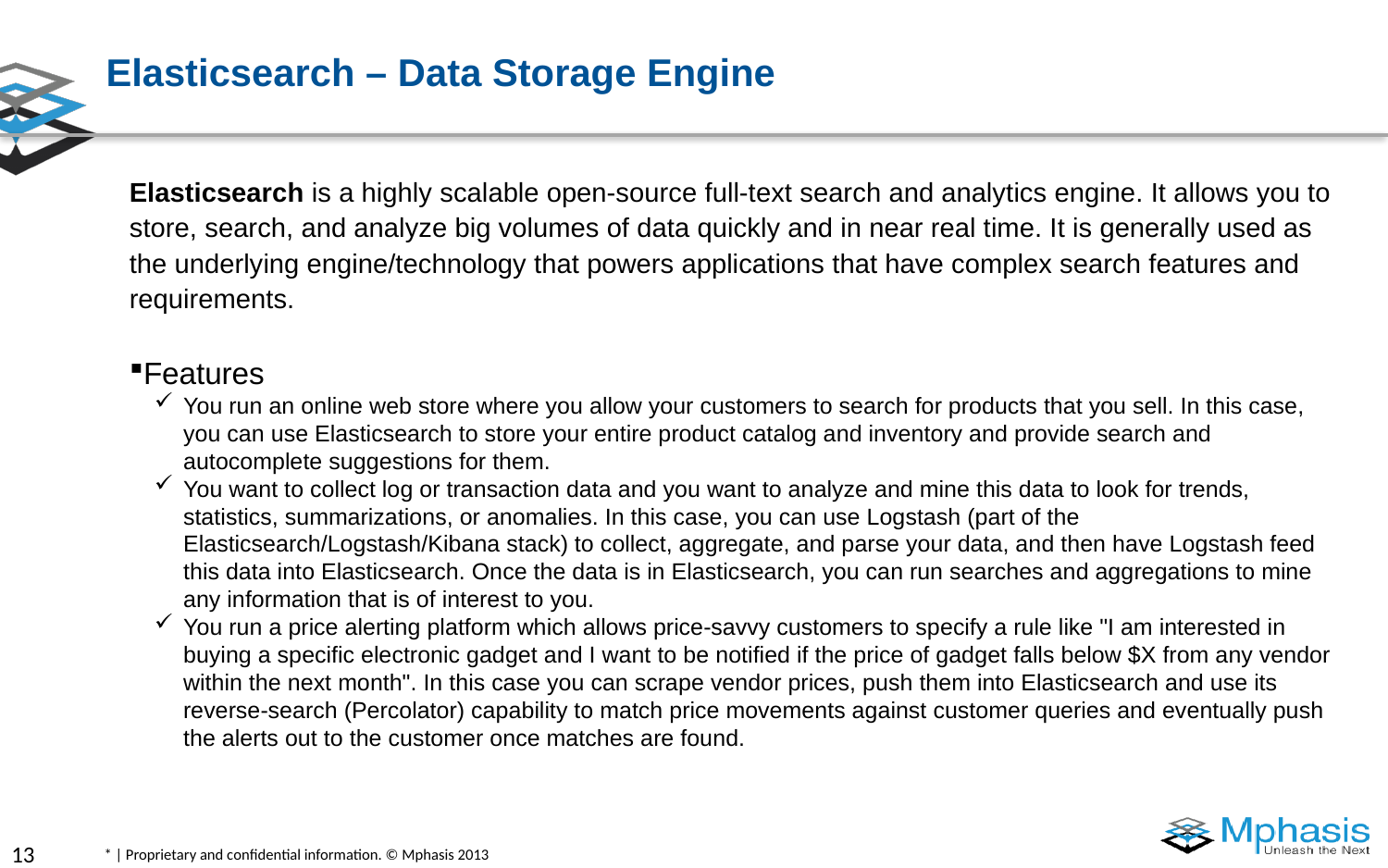

# Elasticsearch – Data Storage Engine
Elasticsearch is a highly scalable open-source full-text search and analytics engine. It allows you to store, search, and analyze big volumes of data quickly and in near real time. It is generally used as the underlying engine/technology that powers applications that have complex search features and requirements.

Features
You run an online web store where you allow your customers to search for products that you sell. In this case, you can use Elasticsearch to store your entire product catalog and inventory and provide search and autocomplete suggestions for them.
You want to collect log or transaction data and you want to analyze and mine this data to look for trends, statistics, summarizations, or anomalies. In this case, you can use Logstash (part of the Elasticsearch/Logstash/Kibana stack) to collect, aggregate, and parse your data, and then have Logstash feed this data into Elasticsearch. Once the data is in Elasticsearch, you can run searches and aggregations to mine any information that is of interest to you.
You run a price alerting platform which allows price-savvy customers to specify a rule like "I am interested in buying a specific electronic gadget and I want to be notified if the price of gadget falls below $X from any vendor within the next month". In this case you can scrape vendor prices, push them into Elasticsearch and use its reverse-search (Percolator) capability to match price movements against customer queries and eventually push the alerts out to the customer once matches are found.